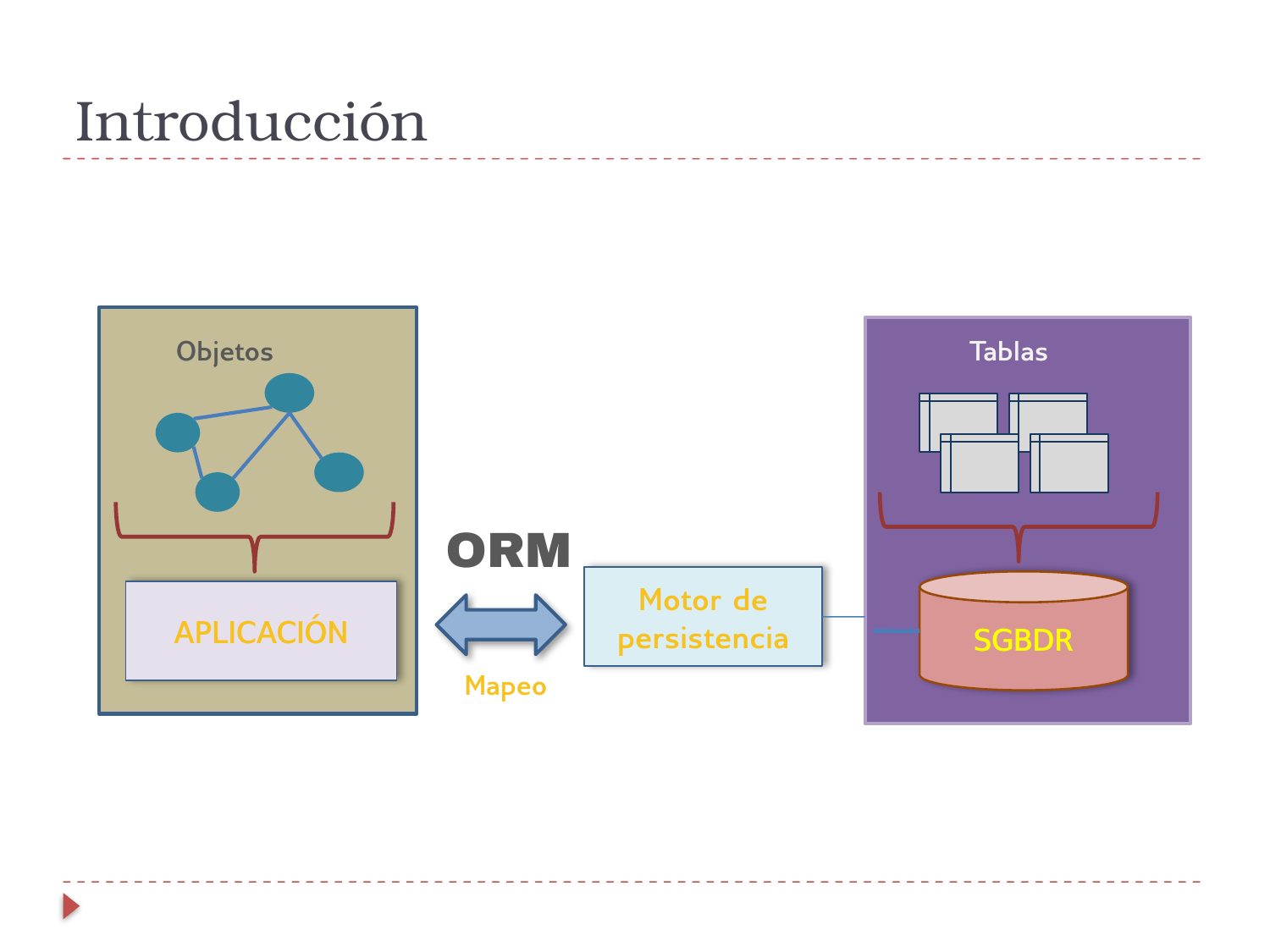

Introducción

Objetos
Tablas

ORM
Motor de persistencia
SGBDR
APLICACIÓN

Mapeo